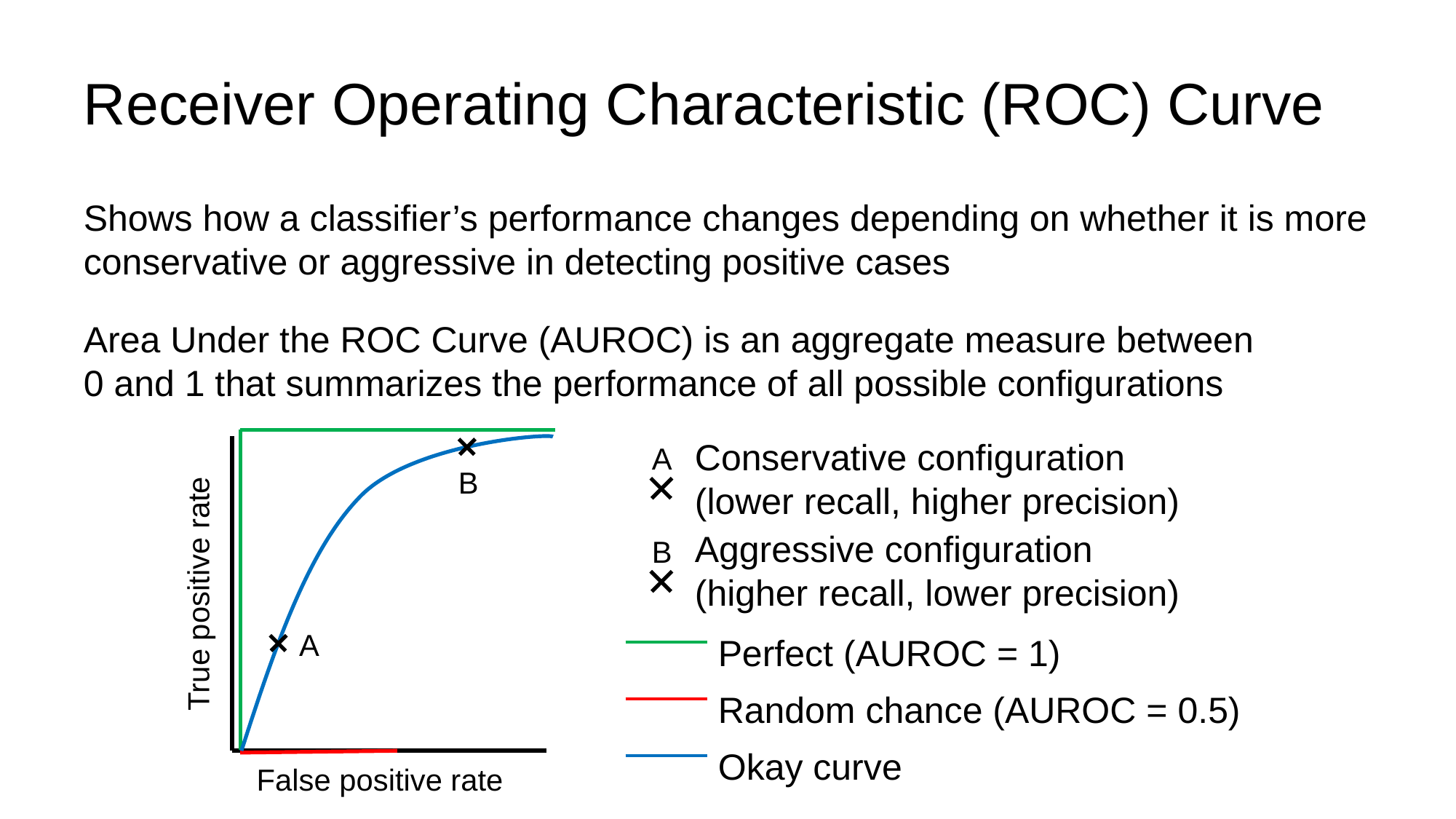

# Receiver Operating Characteristic (ROC) Curve
Shows how a classifier’s performance changes depending on whether it is more conservative or aggressive in detecting positive cases
Area Under the ROC Curve (AUROC) is an aggregate measure between
0 and 1 that summarizes the performance of all possible configurations
Conservative configuration
(lower recall, higher precision)
A

True positive rate
B
Aggressive configuration
(higher recall, lower precision)
B
A
Perfect (AUROC = 1)
Random chance (AUROC = 0.5)
Okay curve
False positive rate